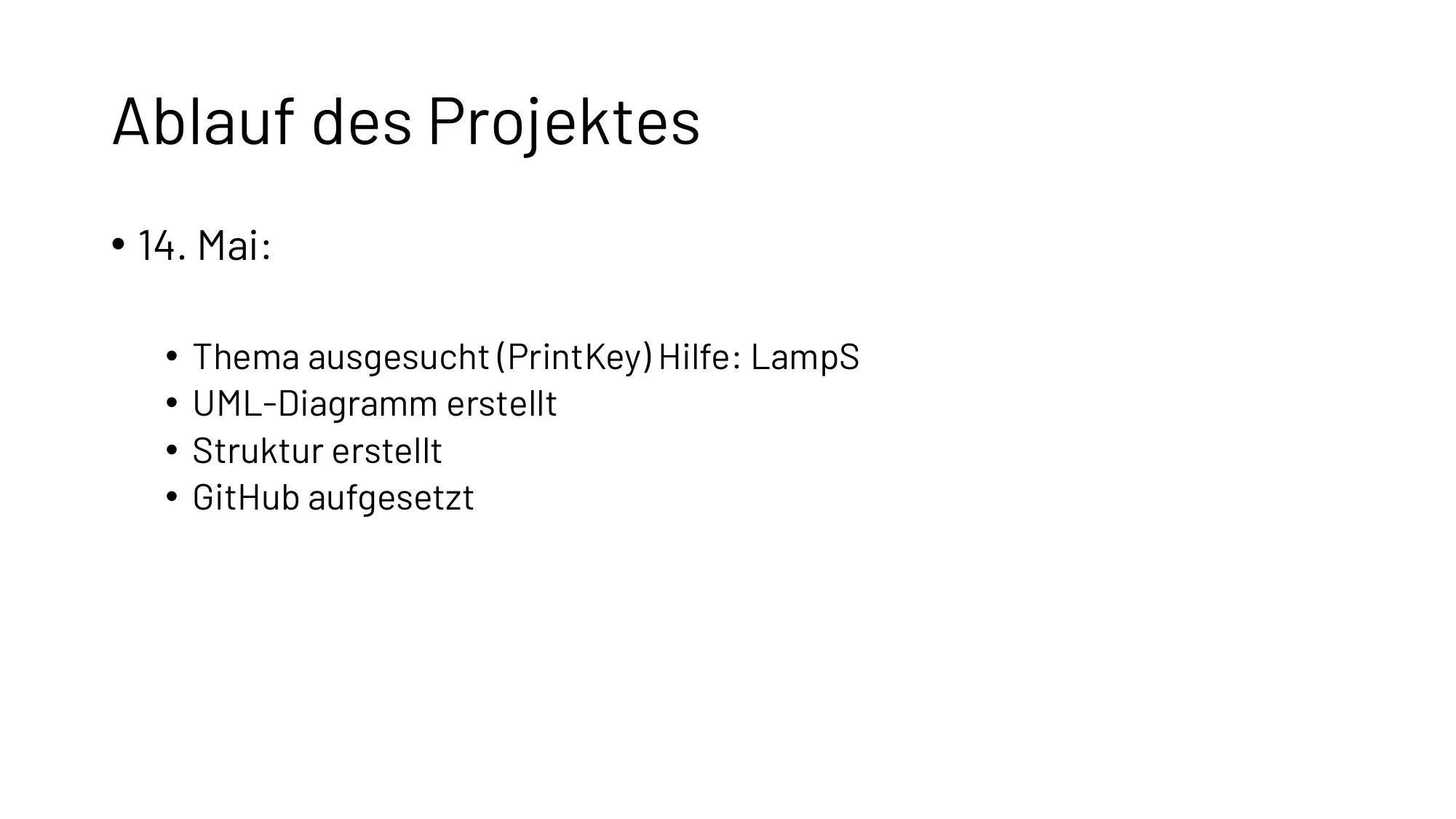

# Ablauf des Projektes
14. Mai:

Thema ausgesucht (PrintKey) Hilfe: LampS
UML-Diagramm erstellt
Struktur erstellt
GitHub aufgesetzt